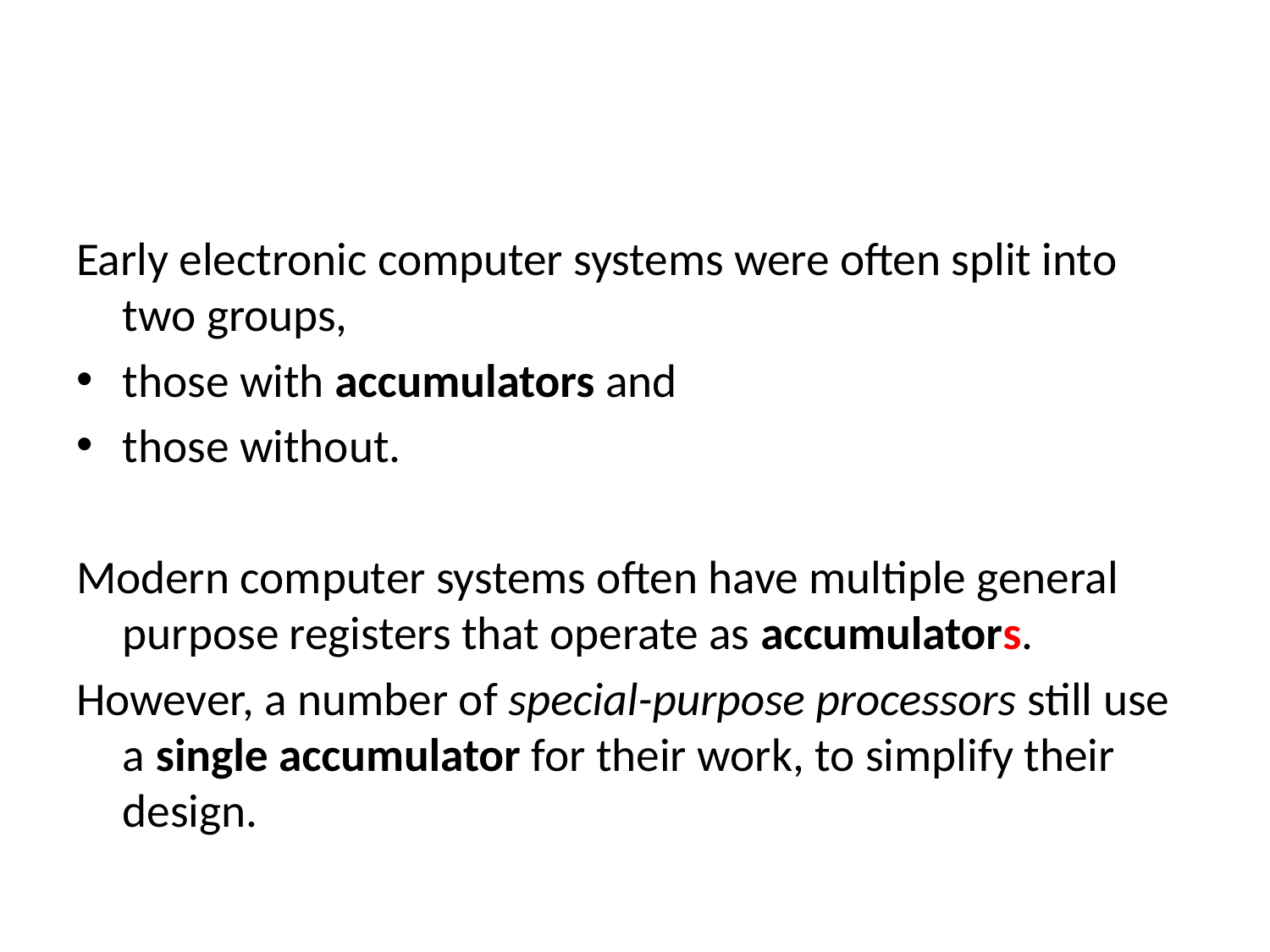

#
Early electronic computer systems were often split into two groups,
those with accumulators and
those without.

Modern computer systems often have multiple general purpose registers that operate as accumulators.
However, a number of special-purpose processors still use a single accumulator for their work, to simplify their design.